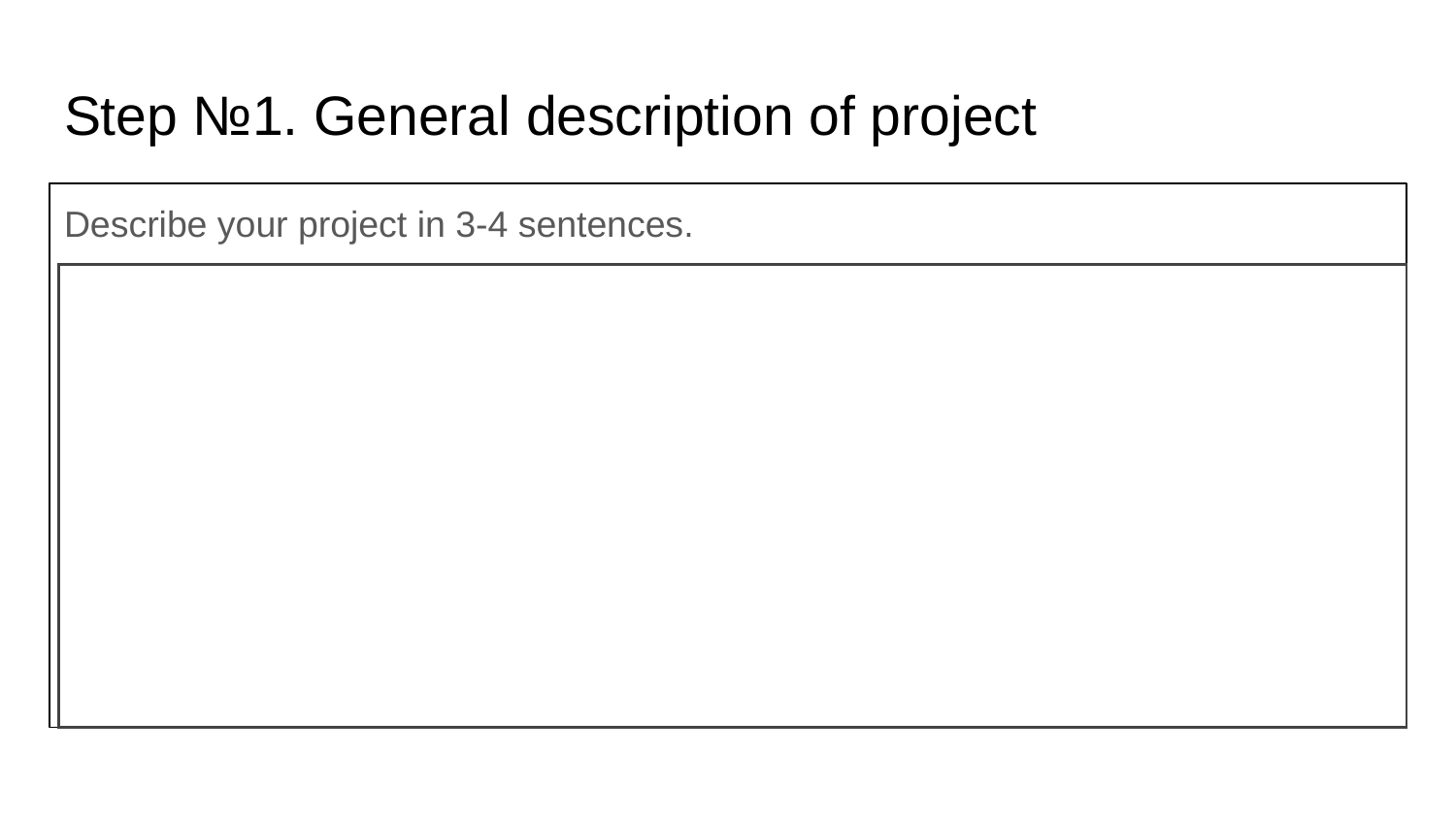

# Step №1. General description of project
Describe your project in 3-4 sentences.

|  |
| --- |